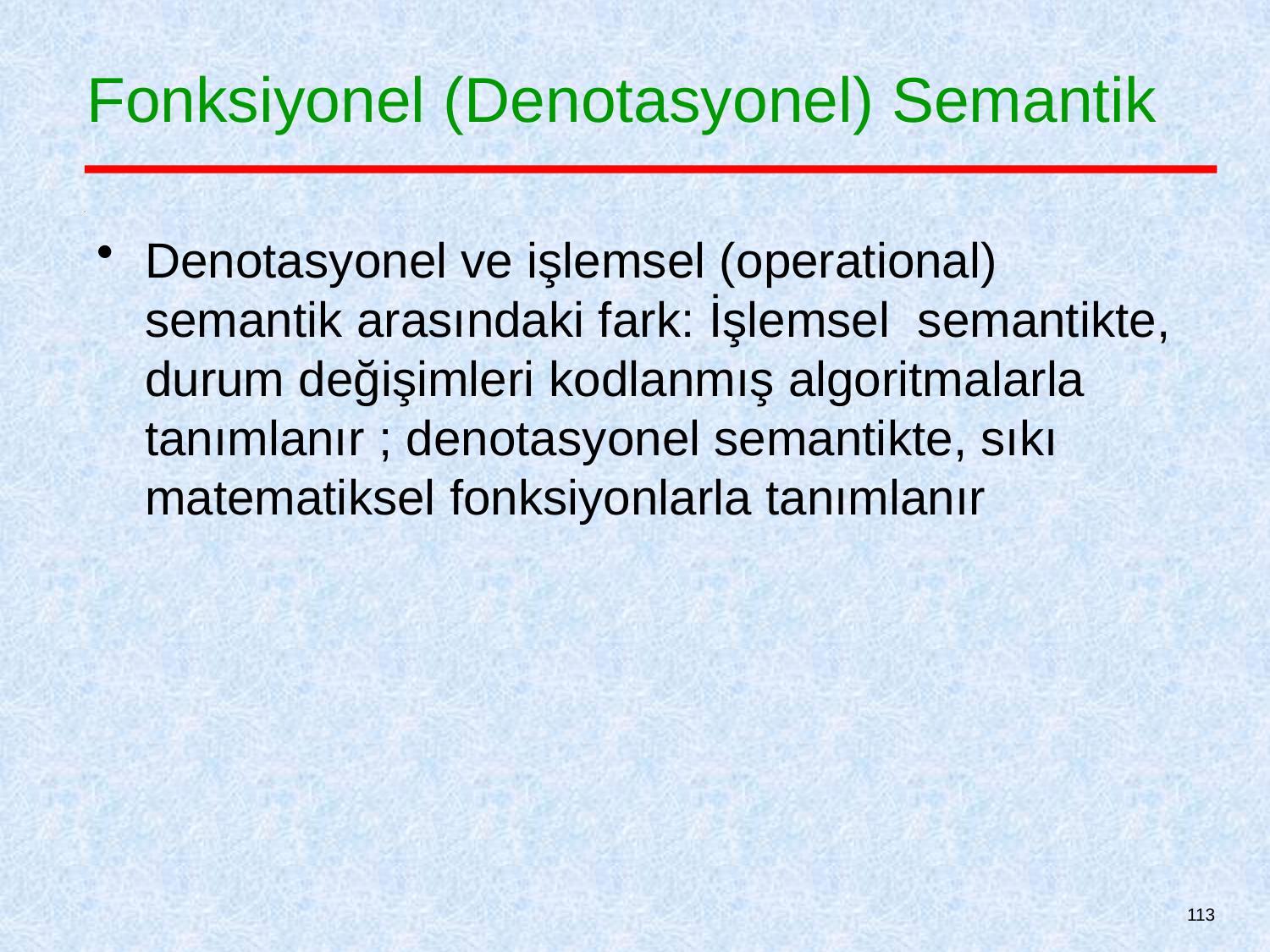

# Fonksiyonel (Denotasyonel) Semantik
Denotasyonel ve işlemsel (operational) semantik arasındaki fark: İşlemsel  semantikte, durum değişimleri kodlanmış algoritmalarla tanımlanır ; denotasyonel semantikte, sıkı matematiksel fonksiyonlarla tanımlanır
113